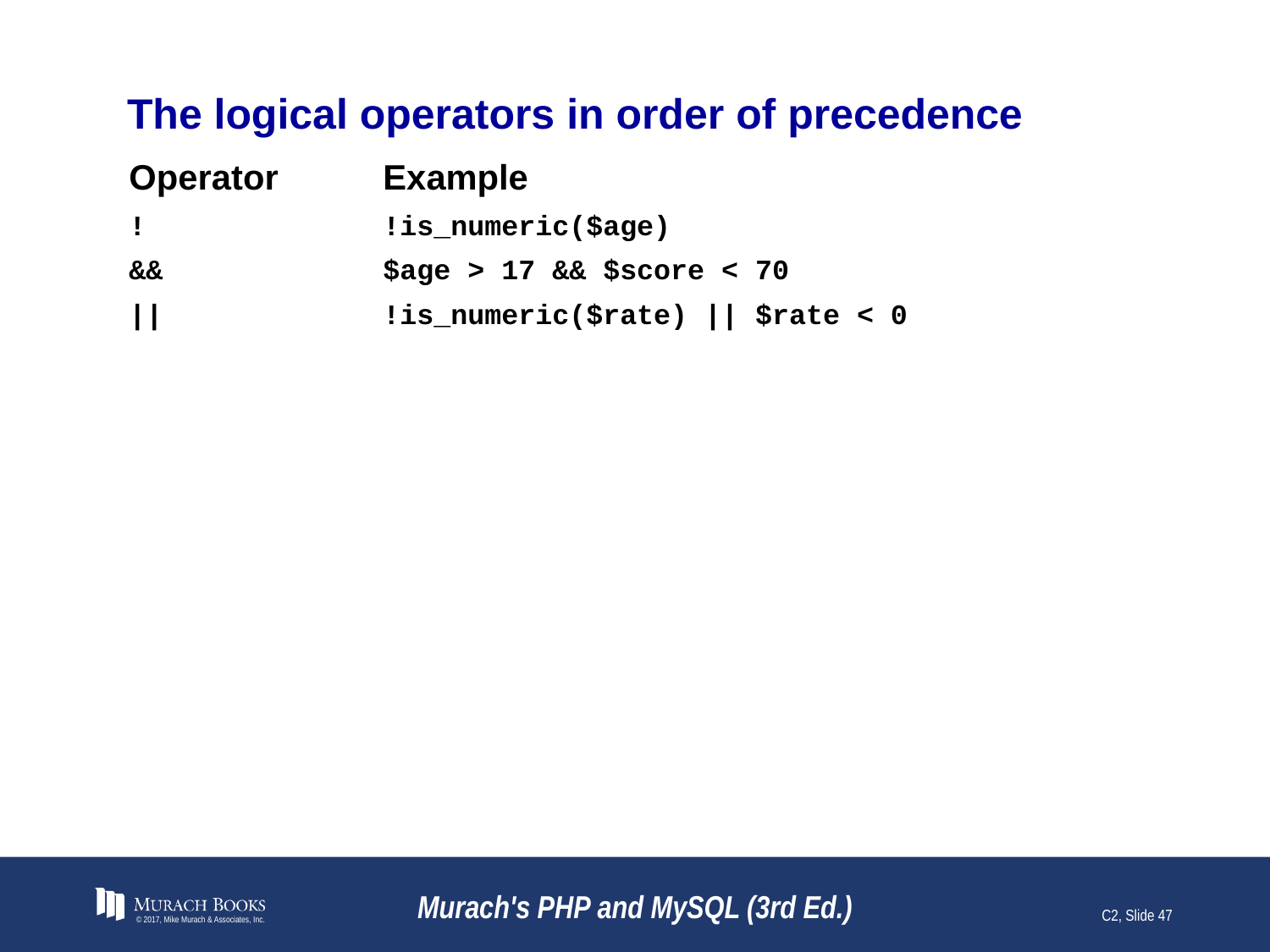

# The logical operators in order of precedence
Operator	Example
!	!is_numeric($age)
&&	$age > 17 && $score < 70
||	!is_numeric($rate) || $rate < 0

© 2017, Mike Murach & Associates, Inc.
Murach's PHP and MySQL (3rd Ed.)

C2, Slide 47